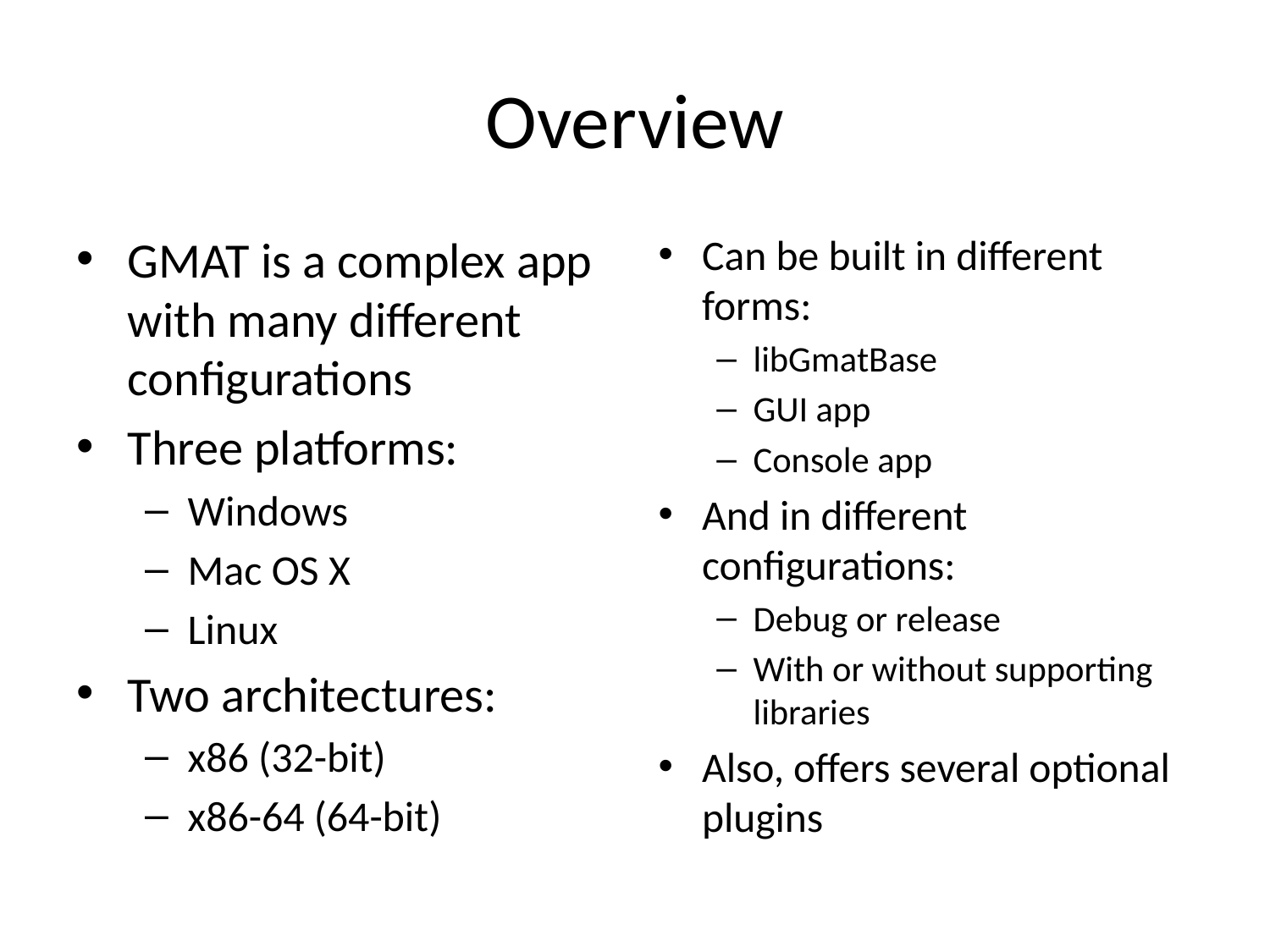

# Overview
GMAT is a complex app with many different configurations
Three platforms:
Windows
Mac OS X
Linux
Two architectures:
x86 (32-bit)
x86-64 (64-bit)
Can be built in different forms:
libGmatBase
GUI app
Console app
And in different configurations:
Debug or release
With or without supporting libraries
Also, offers several optional plugins